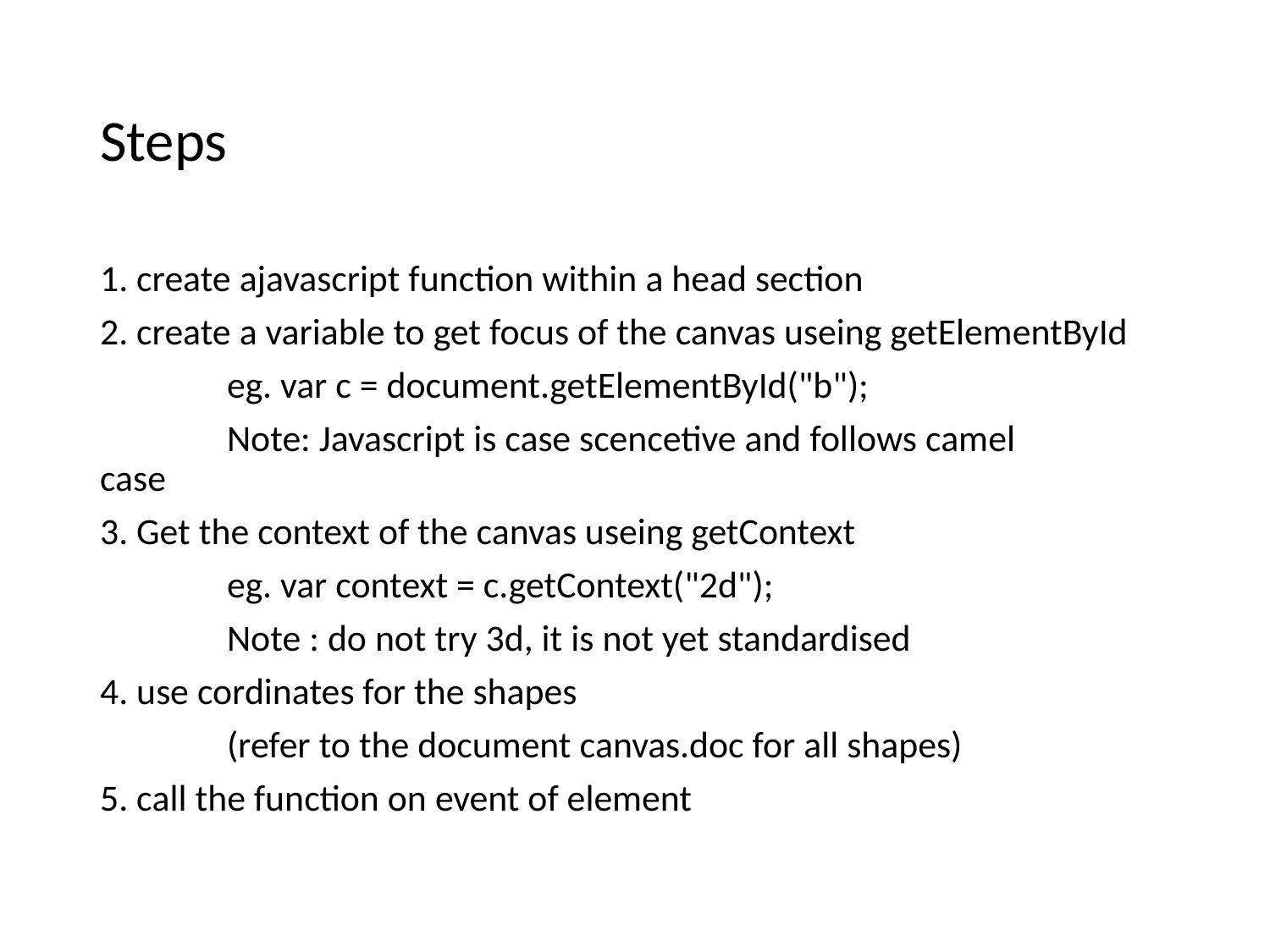

# Steps
1. create ajavascript function within a head section
2. create a variable to get focus of the canvas useing getElementById
	eg. var c = document.getElementById("b");
	Note: Javascript is case scencetive and follows camel 	case
3. Get the context of the canvas useing getContext
	eg. var context = c.getContext("2d");
	Note : do not try 3d, it is not yet standardised
4. use cordinates for the shapes
	(refer to the document canvas.doc for all shapes)
5. call the function on event of element